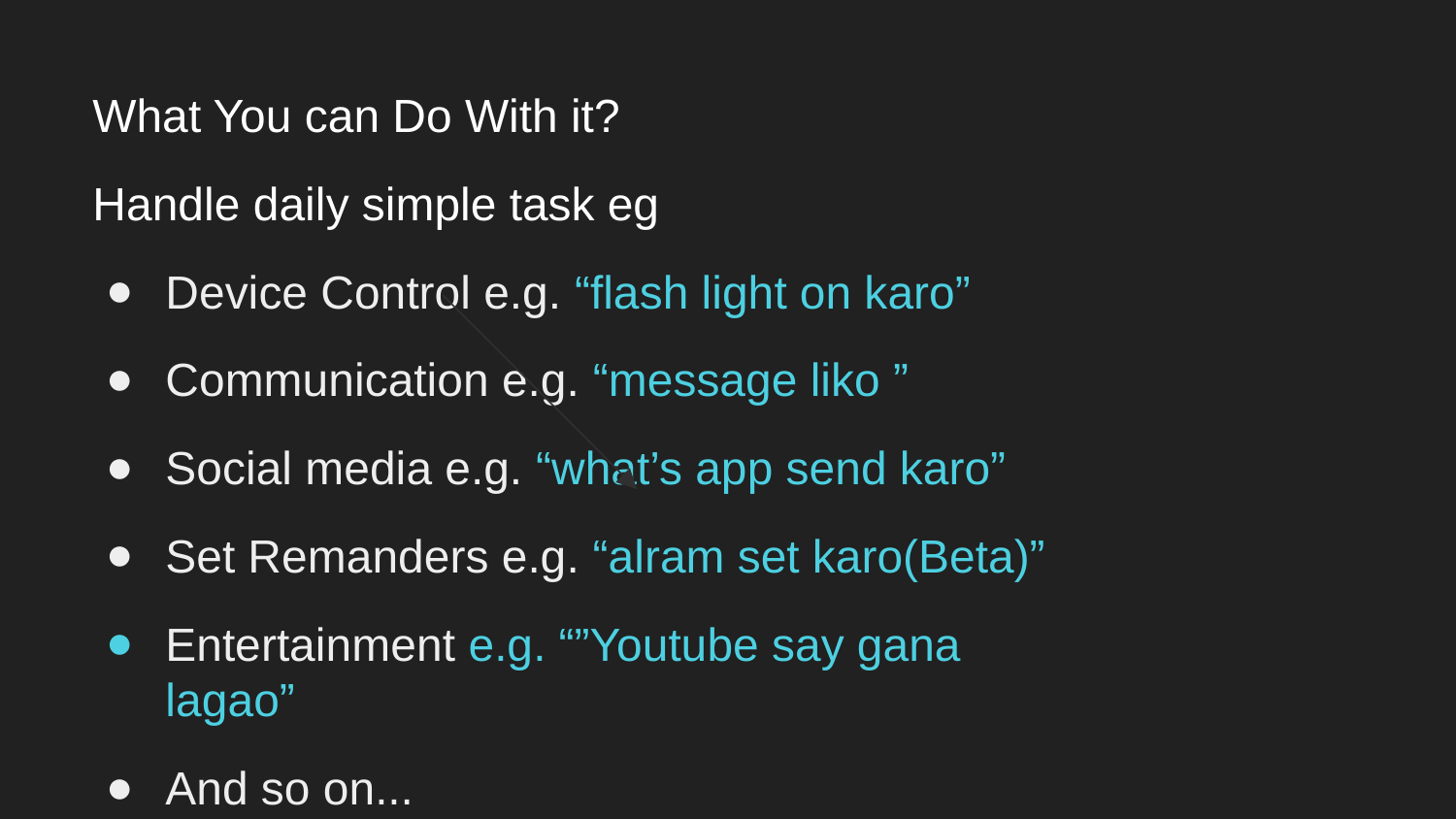

# What You can Do With it?
Handle daily simple task eg
Device Control e.g. “flash light on karo”
Communication e.g. “message liko ”
Social media e.g. “what’s app send karo”
Set Remanders e.g. “alram set karo(Beta)”
Entertainment e.g. “”Youtube say gana lagao”
And so on...